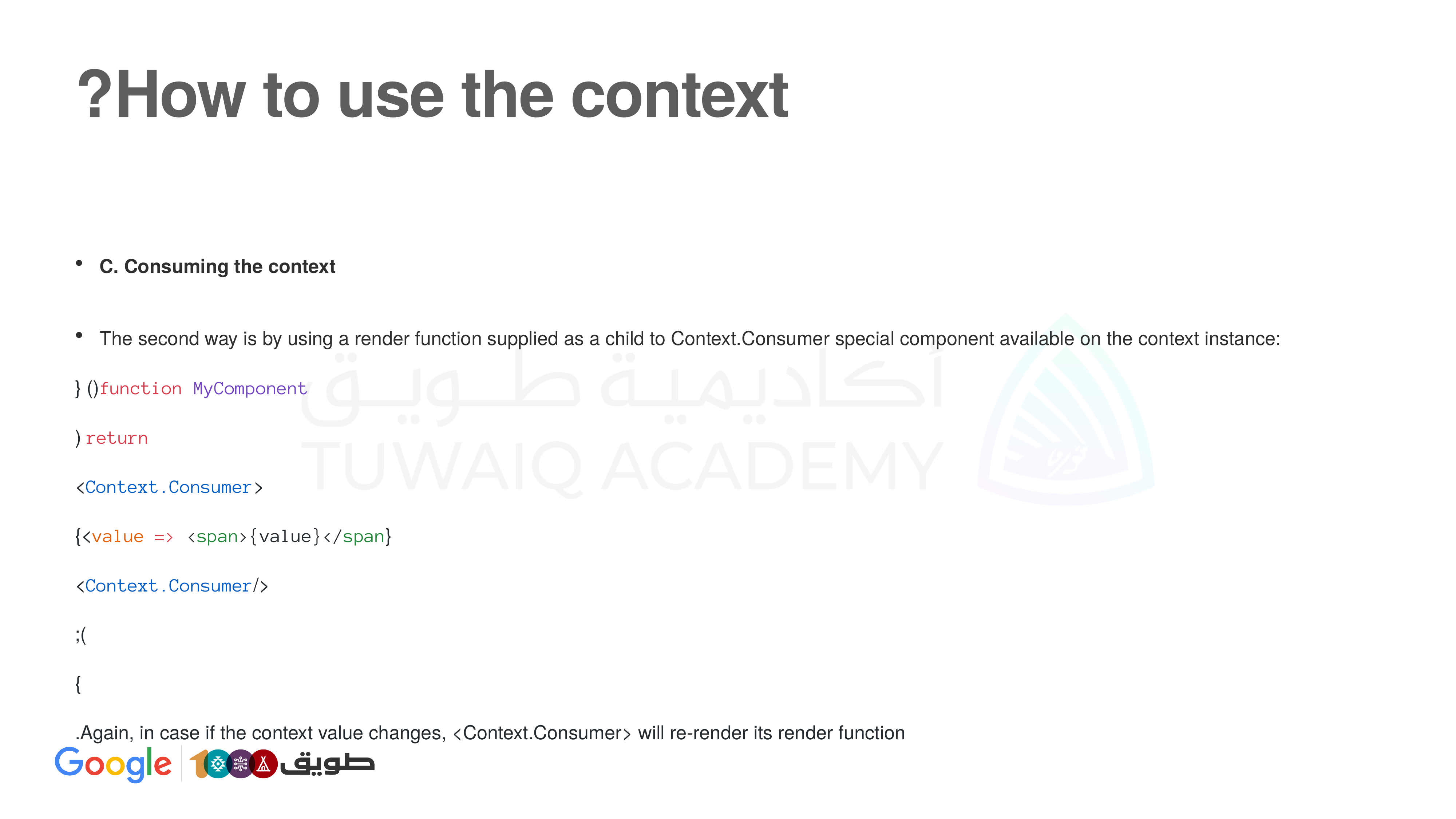

# How to use the context?

C. Consuming the context
The second way is by using a render function supplied as a child to Context.Consumer special component available on the context instance:
function MyComponent() {
return (
<Context.Consumer>
{value => <span>{value}</span>}
</Context.Consumer>
);
}
Again, in case if the context value changes, <Context.Consumer> will re-render its render function.